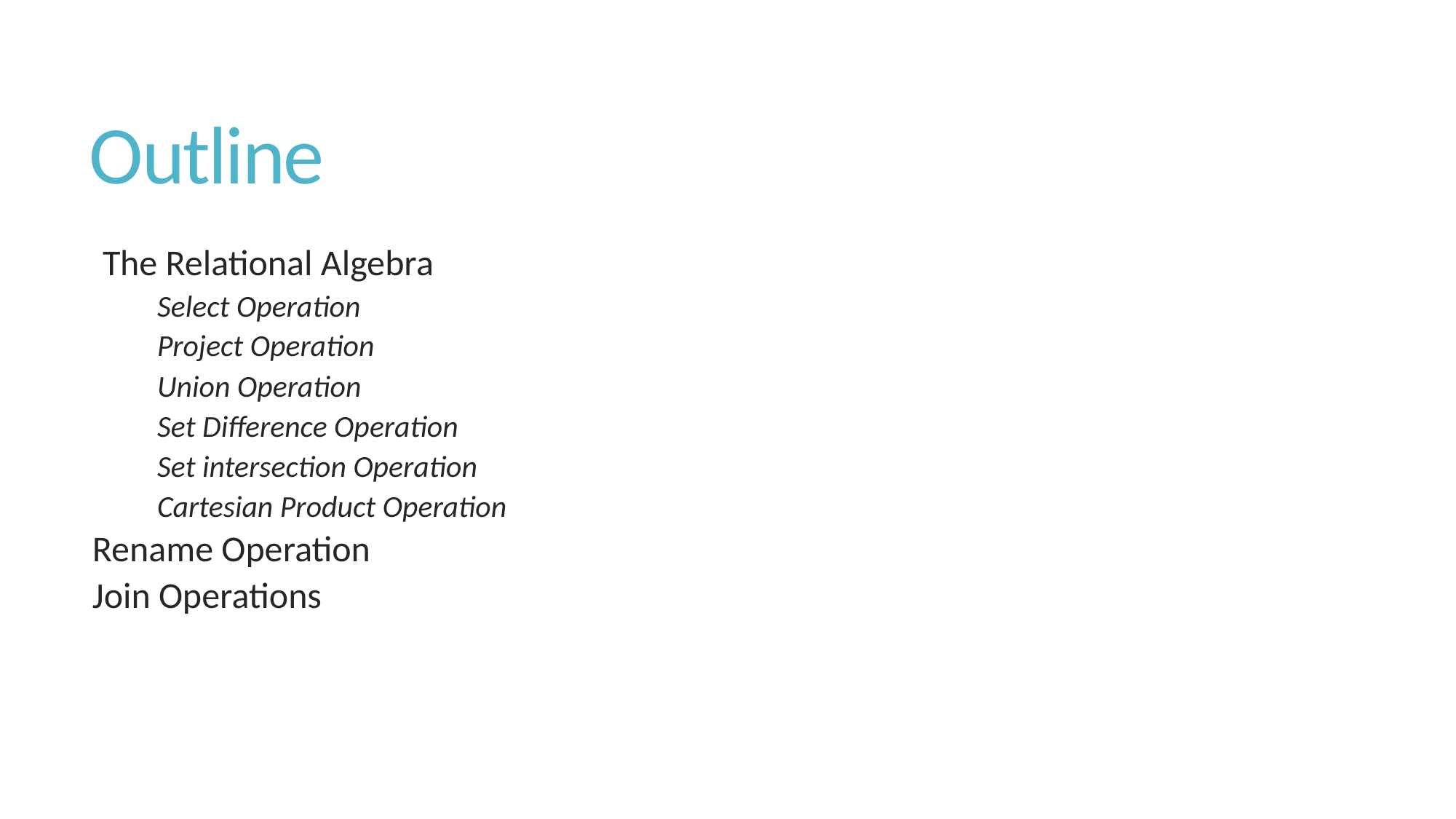

# Outline
The Relational Algebra
Select Operation
Project Operation
Union Operation
Set Difference Operation
Set intersection Operation
Cartesian Product Operation
Rename Operation
Join Operations